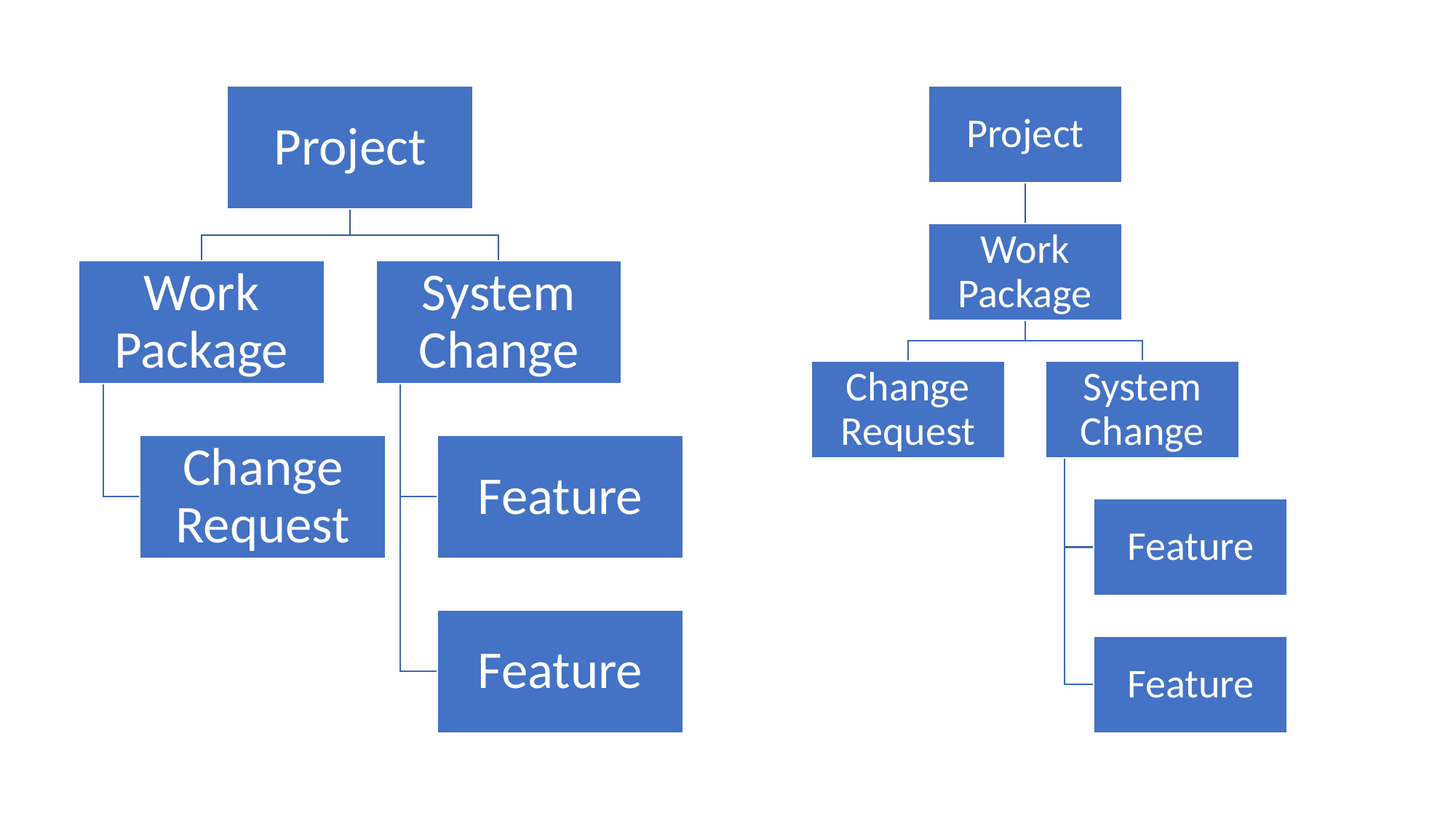

Project
Work Package
Change Request
System Change
Feature
Feature
Project
Work Package
Change Request
System Change
Feature
Feature